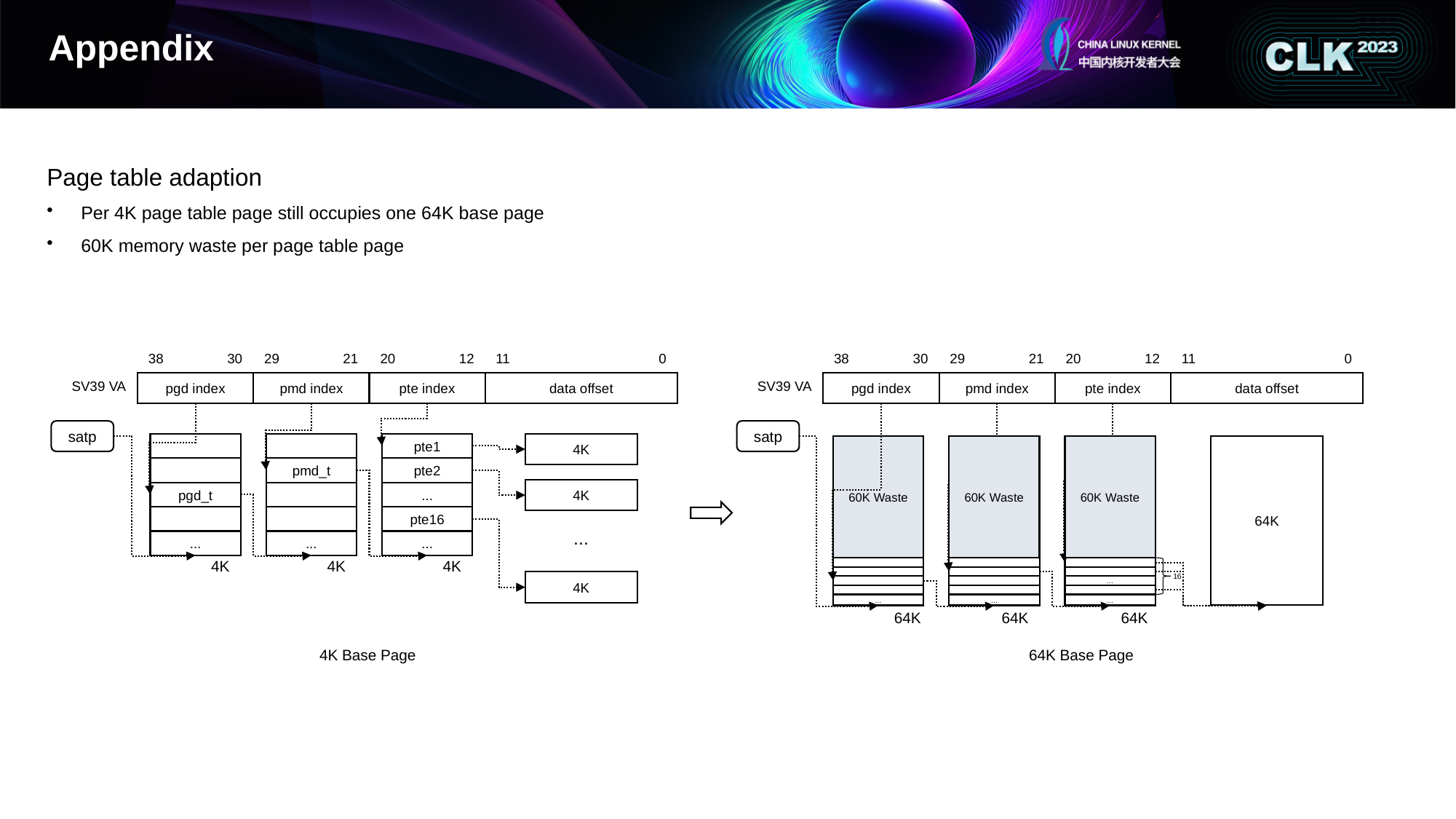

# Appendix
Page table adaption
Per 4K page table page still occupies one 64K base page
60K memory waste per page table page
30
29
21
20
12
11
0
38
38
30
29
21
20
12
11
0
SV39 VA

pgd index
pmd index
pte index
data offset
SV39 VA

pgd index
pmd index
pte index
data offset
satp
satp

pte1
4K
60K Waste
60K Waste
60K Waste
64K

...
...

pmd_t
pte2
4K
pgd_t

...

pte16
...
...
...
...

16

4K

...

...
...
...
4K
4K
4K
64K
64K
64K
4K Base Page
64K Base Page